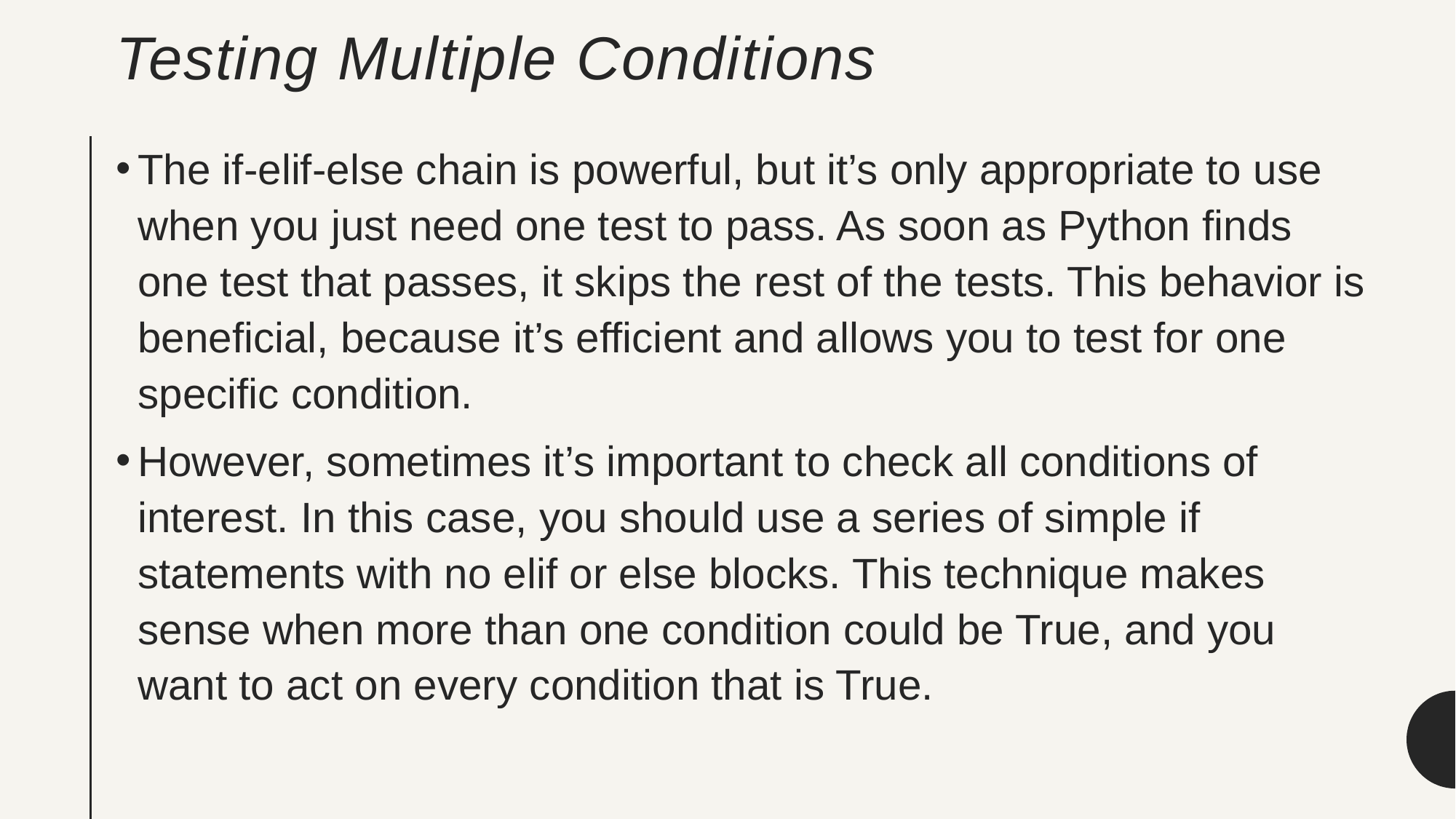

# Testing Multiple Conditions
The if-elif-else chain is powerful, but it’s only appropriate to use when you just need one test to pass. As soon as Python finds one test that passes, it skips the rest of the tests. This behavior is beneficial, because it’s efficient and allows you to test for one specific condition.
However, sometimes it’s important to check all conditions of interest. In this case, you should use a series of simple if statements with no elif or else blocks. This technique makes sense when more than one condition could be True, and you want to act on every condition that is True.